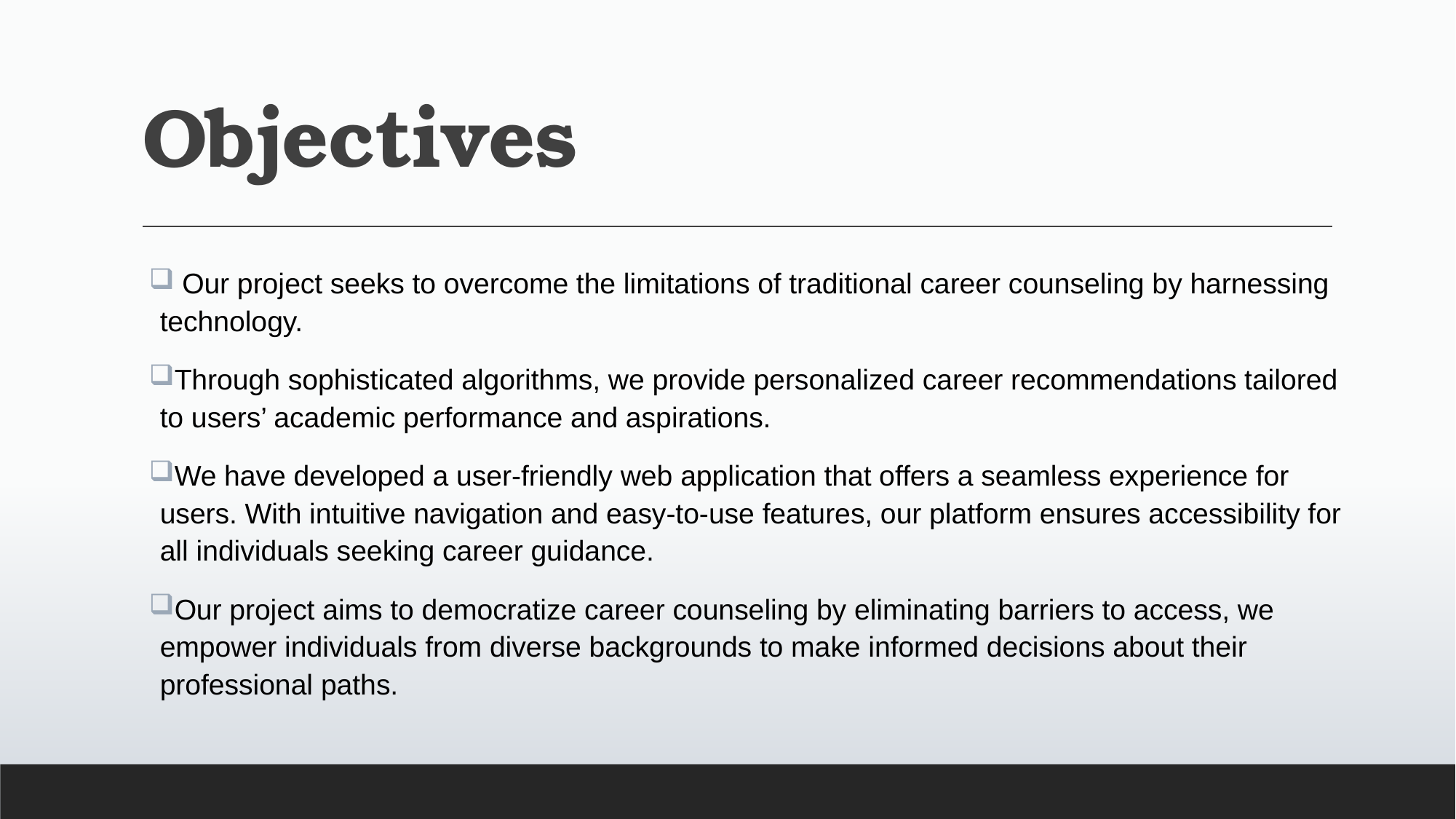

# Introduction Objectives

 Our project seeks to overcome the limitations of traditional career counseling by harnessing technology.
Through sophisticated algorithms, we provide personalized career recommendations tailored to users’ academic performance and aspirations.
We have developed a user-friendly web application that offers a seamless experience for users. With intuitive navigation and easy-to-use features, our platform ensures accessibility for all individuals seeking career guidance.
Our project aims to democratize career counseling by eliminating barriers to access, we empower individuals from diverse backgrounds to make informed decisions about their professional paths.